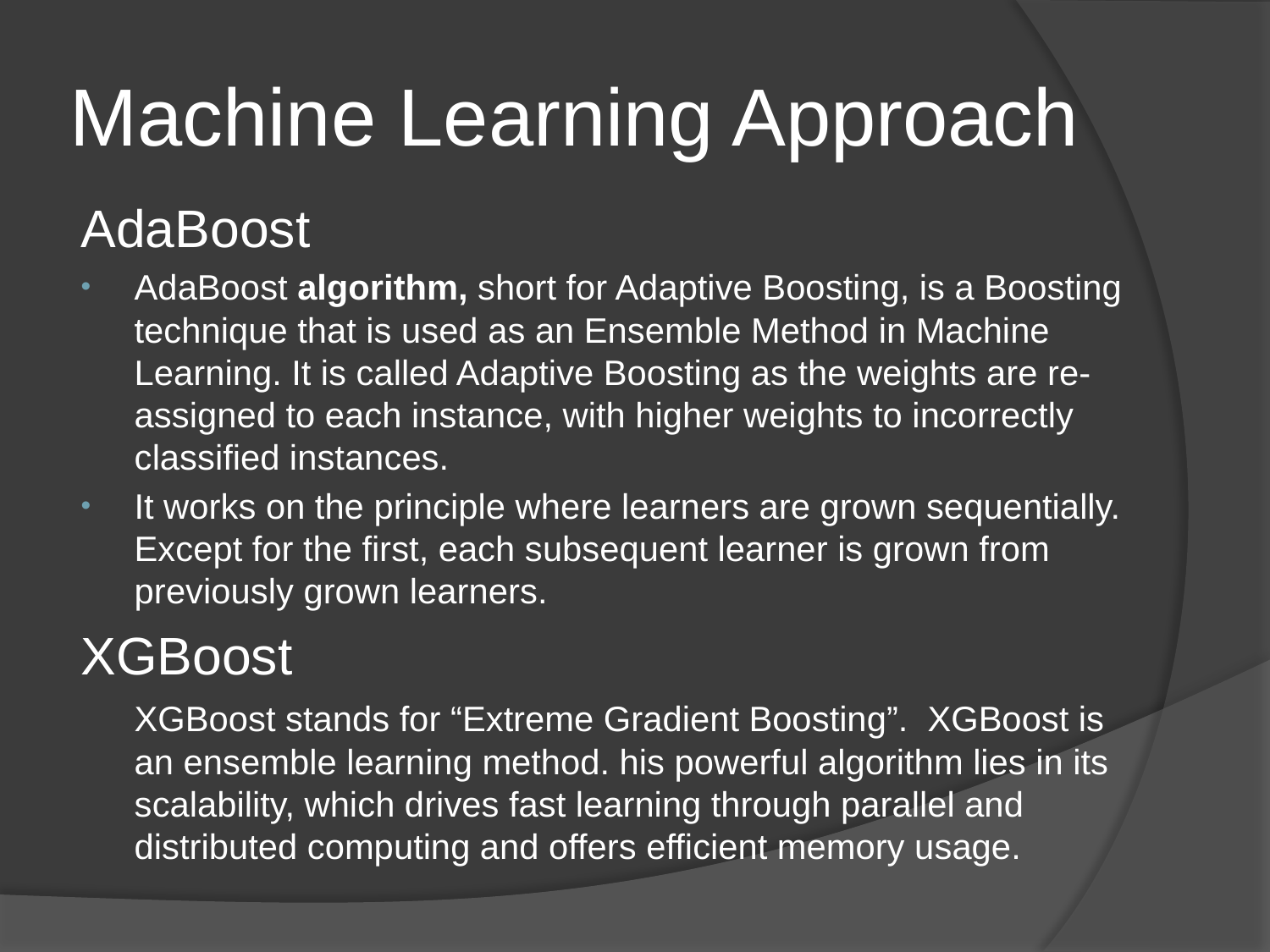

# Machine Learning Approach
AdaBoost
AdaBoost algorithm, short for Adaptive Boosting, is a Boosting technique that is used as an Ensemble Method in Machine Learning. It is called Adaptive Boosting as the weights are re-assigned to each instance, with higher weights to incorrectly classified instances.
It works on the principle where learners are grown sequentially. Except for the first, each subsequent learner is grown from previously grown learners.
XGBoost
	XGBoost stands for “Extreme Gradient Boosting”.  XGBoost is an ensemble learning method. his powerful algorithm lies in its scalability, which drives fast learning through parallel and distributed computing and offers efficient memory usage.